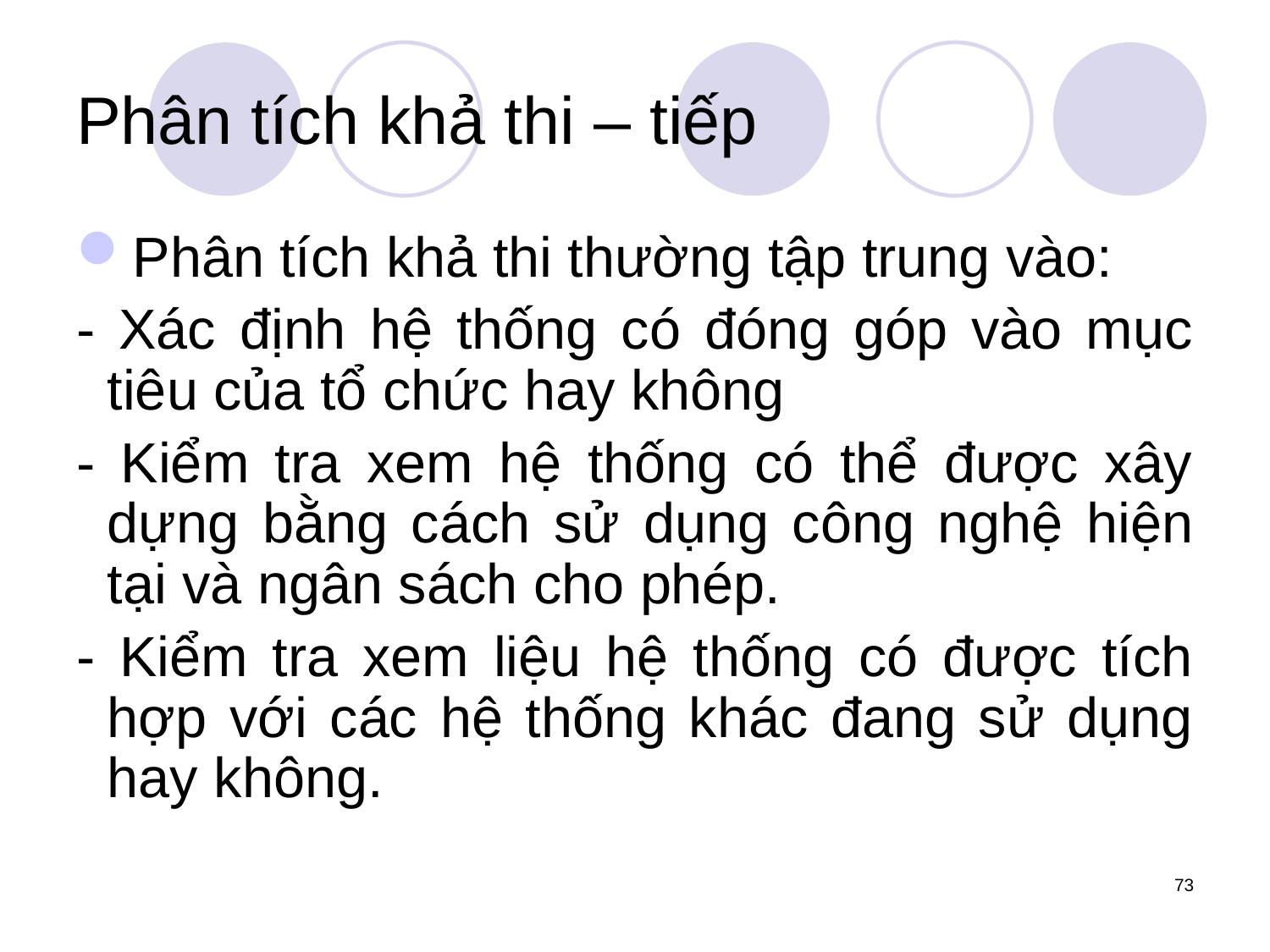

# Phân tích khả thi – tiếp
Phân tích khả thi thường tập trung vào:
- Xác định hệ thống có đóng góp vào mục tiêu của tổ chức hay không
- Kiểm tra xem hệ thống có thể được xây dựng bằng cách sử dụng công nghệ hiện tại và ngân sách cho phép.
- Kiểm tra xem liệu hệ thống có được tích hợp với các hệ thống khác đang sử dụng hay không.
73